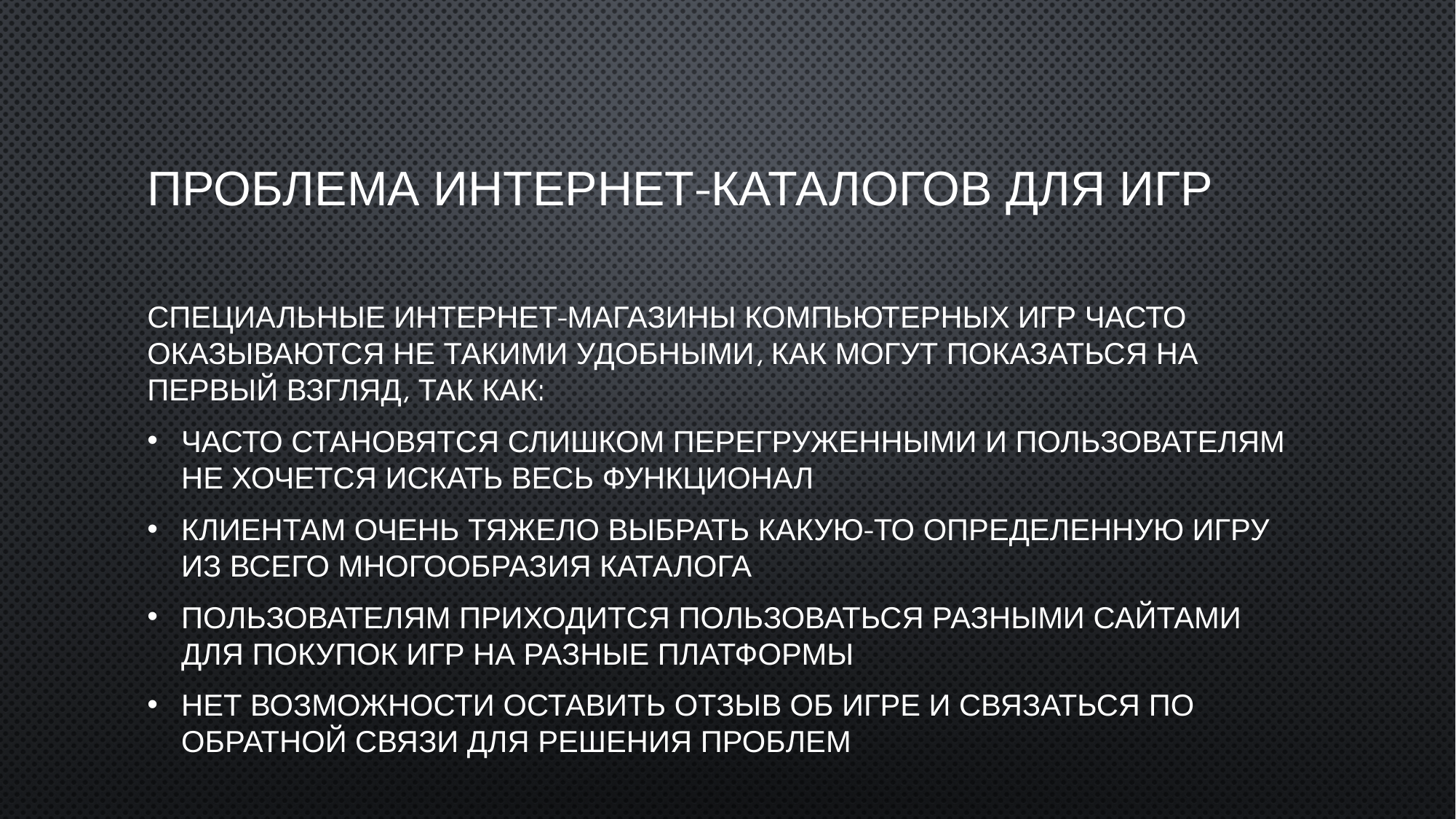

# Проблема интернет-каталогов для игр
Специальные интернет-магазины компьютерных игр часто оказываются не такими удобными, как могут показаться на первый взгляд, так как:
Часто становятся слишком перегруженными и пользователям не хочется искать весь функционал
Клиентам очень тяжело выбрать какую-то определенную игру из всего многообразия каталога
Пользователям приходится пользоваться разными сайтами для покупок игр на разные платформы
Нет возможности оставить отзыв об игре и связаться по обратной связи для решения проблем